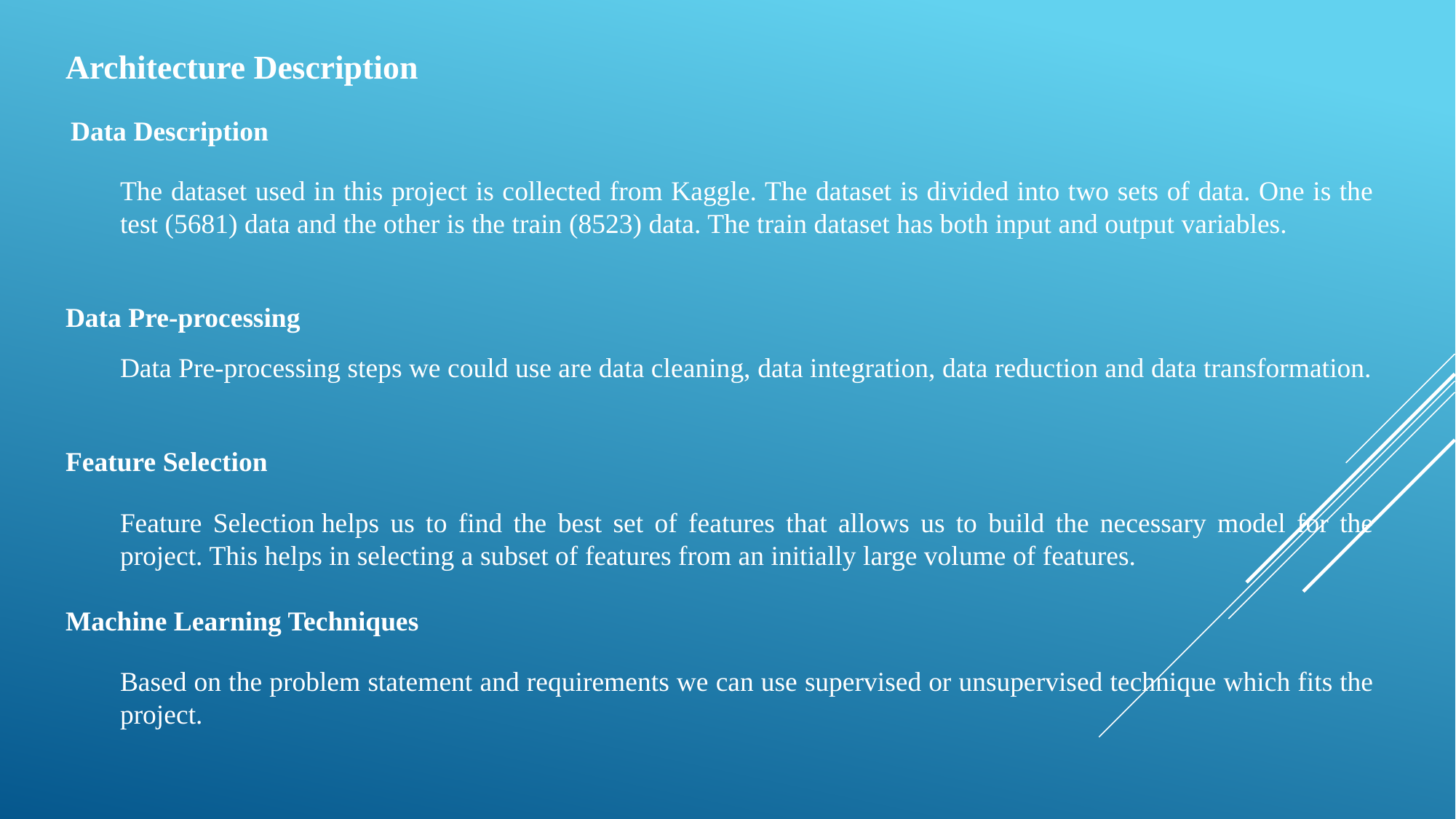

Architecture Description

 Data Description

The dataset used in this project is collected from Kaggle. The dataset is divided into two sets of data. One is the test (5681) data and the other is the train (8523) data. The train dataset has both input and output variables.

Data Pre-processing
Data Pre-processing steps we could use are data cleaning, data integration, data reduction and data transformation.

Feature Selection

Feature Selection helps us to find the best set of features that allows us to build the necessary model for the project. This helps in selecting a subset of features from an initially large volume of features.

Machine Learning Techniques

Based on the problem statement and requirements we can use supervised or unsupervised technique which fits the project.